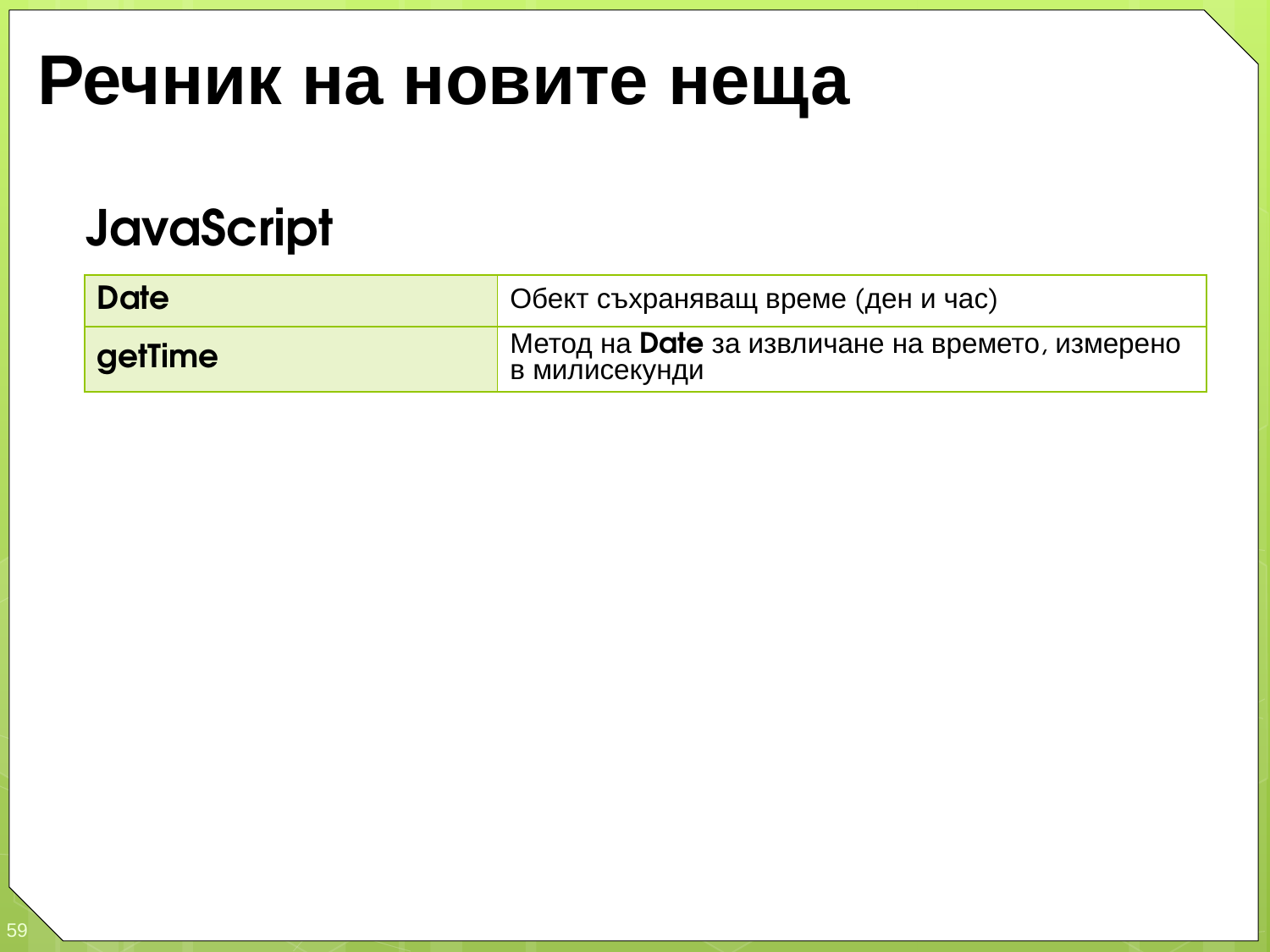

# Речник на новите неща
JavaScript

| Date | Обект съхраняващ време (ден и час) |
| --- | --- |
| getTime | Метод на Date за извличане на времето, измерено в милисекунди |